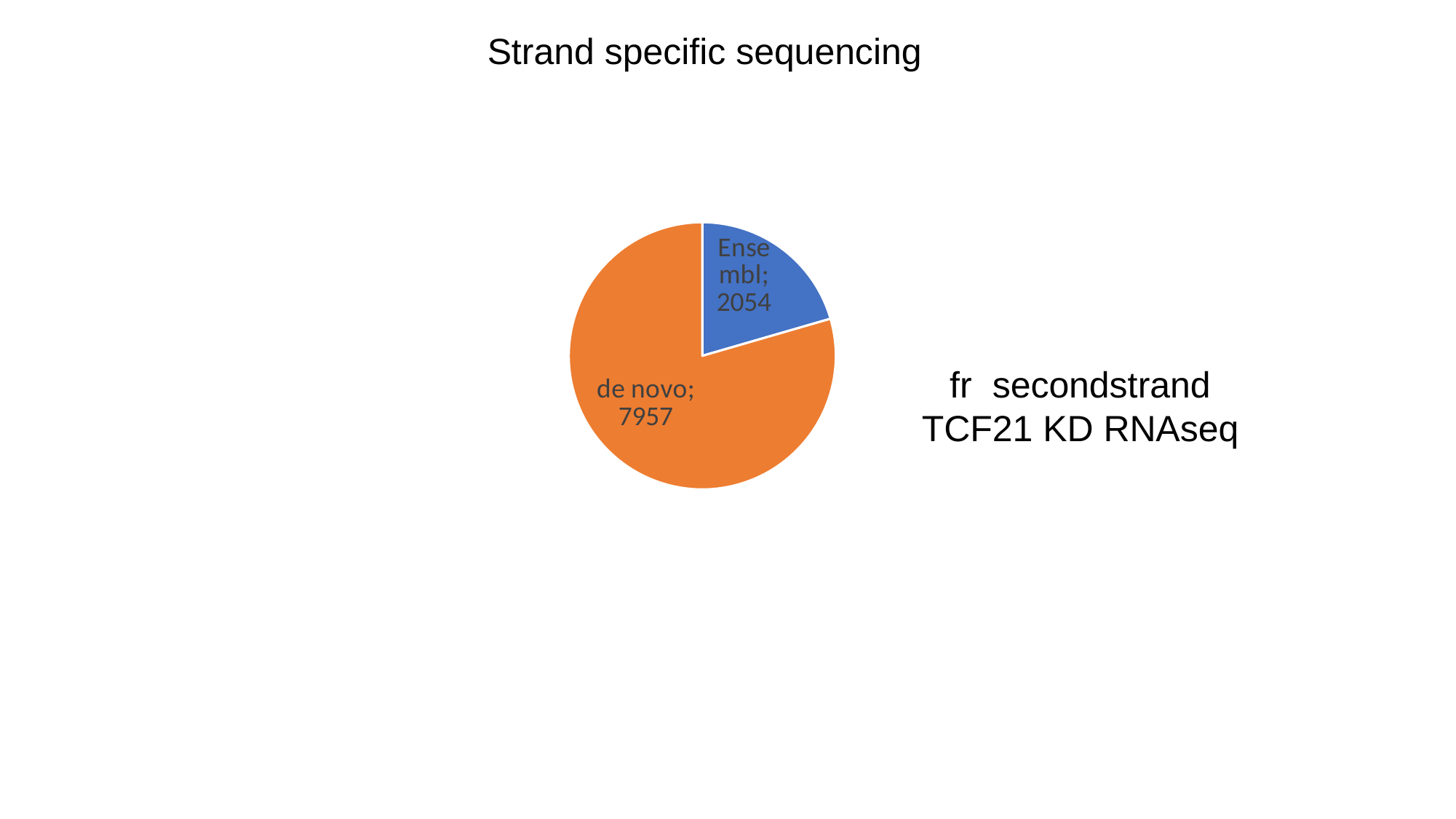

Strand specific sequencing

### Chart

| Category | Sales |
|---|---|
| Ensembl | 2054.0 |
| de novo | 7957.0 |
fr  secondstrand
TCF21 KD RNAseq